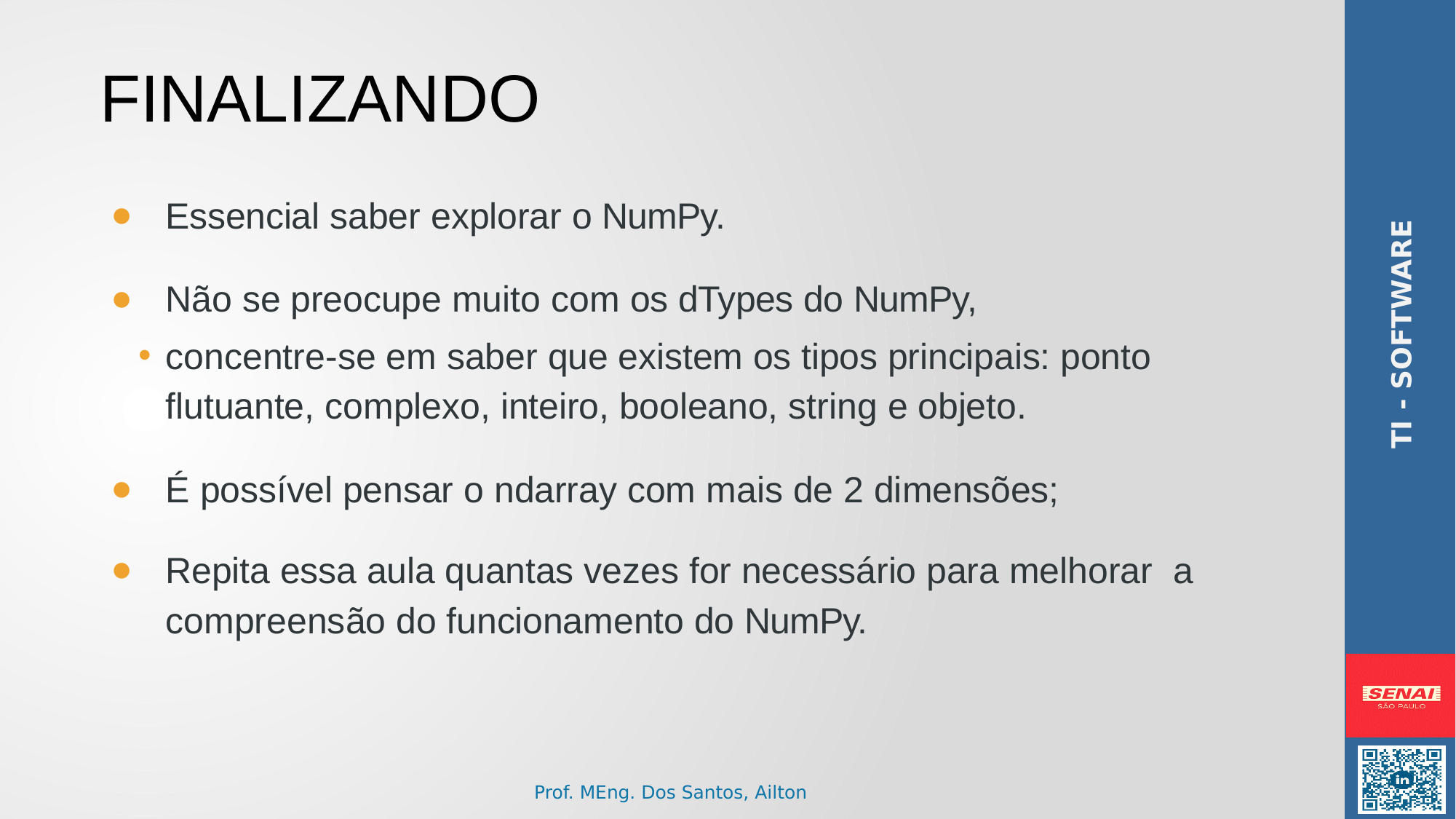

# FINALIZANDO
Essencial saber explorar o NumPy.
Não se preocupe muito com os dTypes do NumPy,
concentre-se em saber que existem os tipos principais: ponto  flutuante, complexo, inteiro, booleano, string e objeto.
É possível pensar o ndarray com mais de 2 dimensões;
Repita essa aula quantas vezes for necessário para melhorar  a compreensão do funcionamento do NumPy.